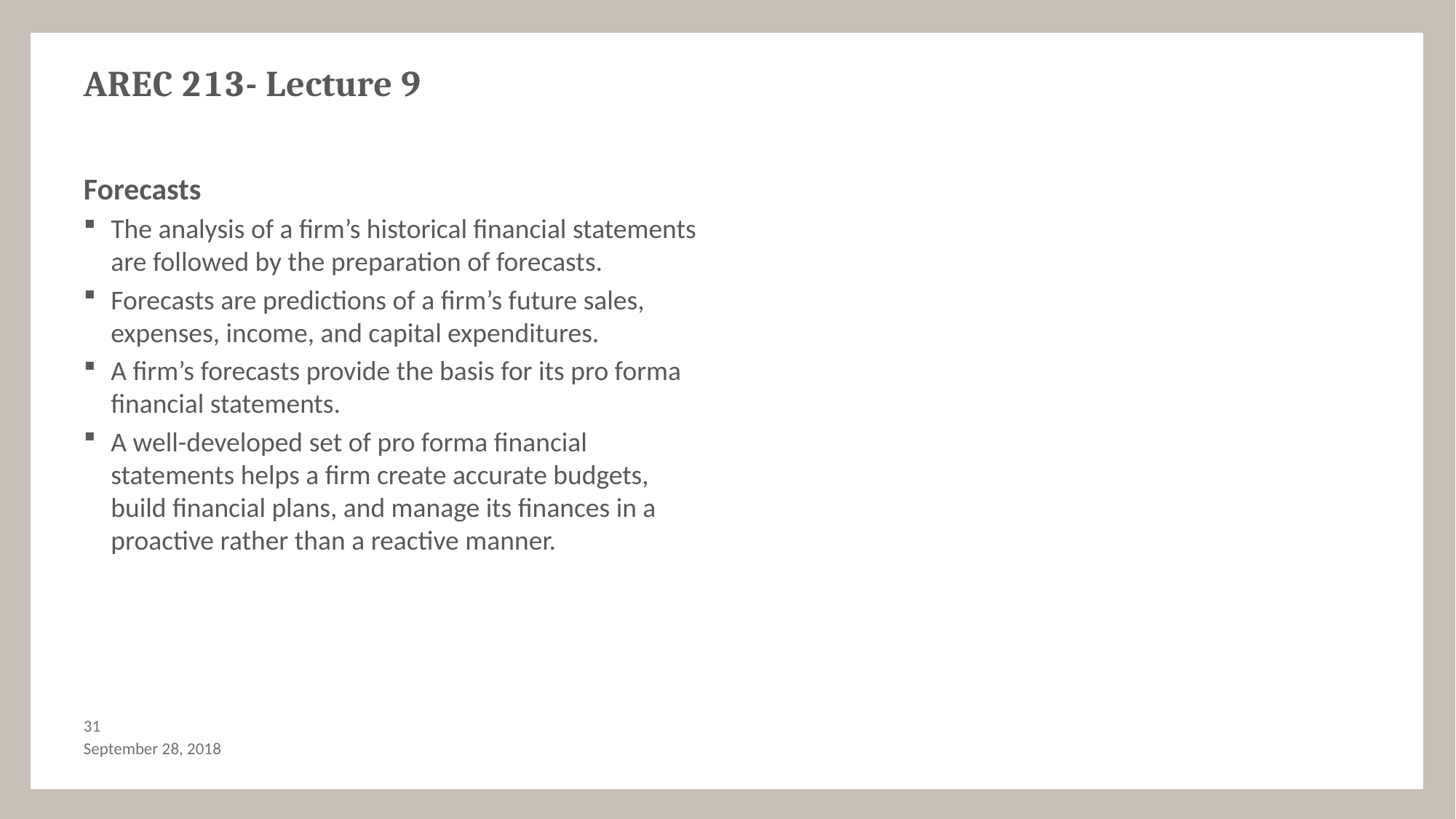

# AREC 213- Lecture 9
Forecasts
The analysis of a firm’s historical financial statements are followed by the preparation of forecasts.
Forecasts are predictions of a firm’s future sales, expenses, income, and capital expenditures.
A firm’s forecasts provide the basis for its pro forma financial statements.
A well-developed set of pro forma financial statements helps a firm create accurate budgets, build financial plans, and manage its finances in a proactive rather than a reactive manner.
31
September 28, 2018